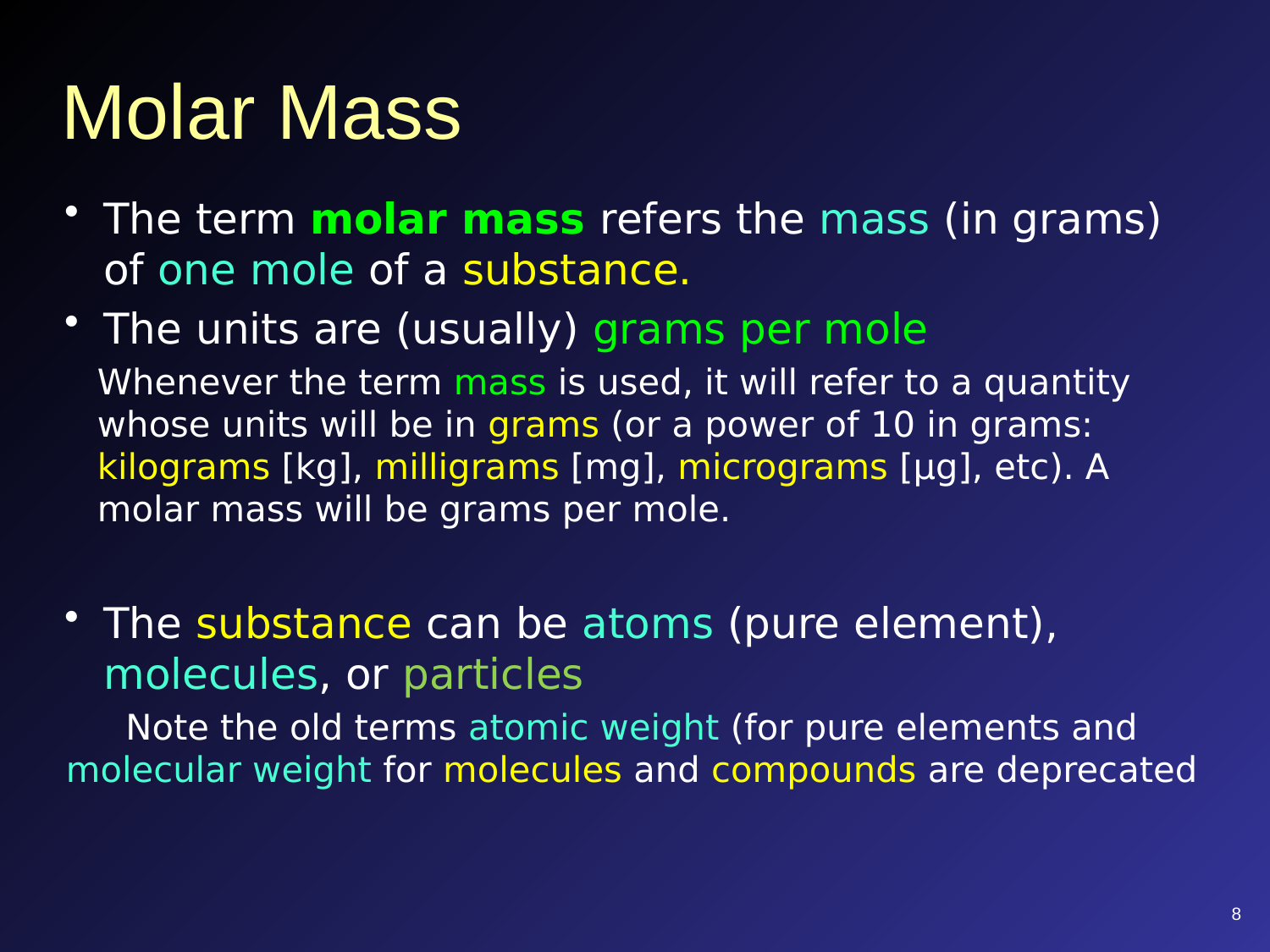

# Molar Mass
The term molar mass refers the mass (in grams) of one mole of a substance.
The units are (usually) grams per mole
Whenever the term mass is used, it will refer to a quantity whose units will be in grams (or a power of 10 in grams: kilograms [kg], milligrams [mg], micrograms [µg], etc). A molar mass will be grams per mole.

The substance can be atoms (pure element), molecules, or particles
Note the old terms atomic weight (for pure elements and molecular weight for molecules and compounds are deprecated

8